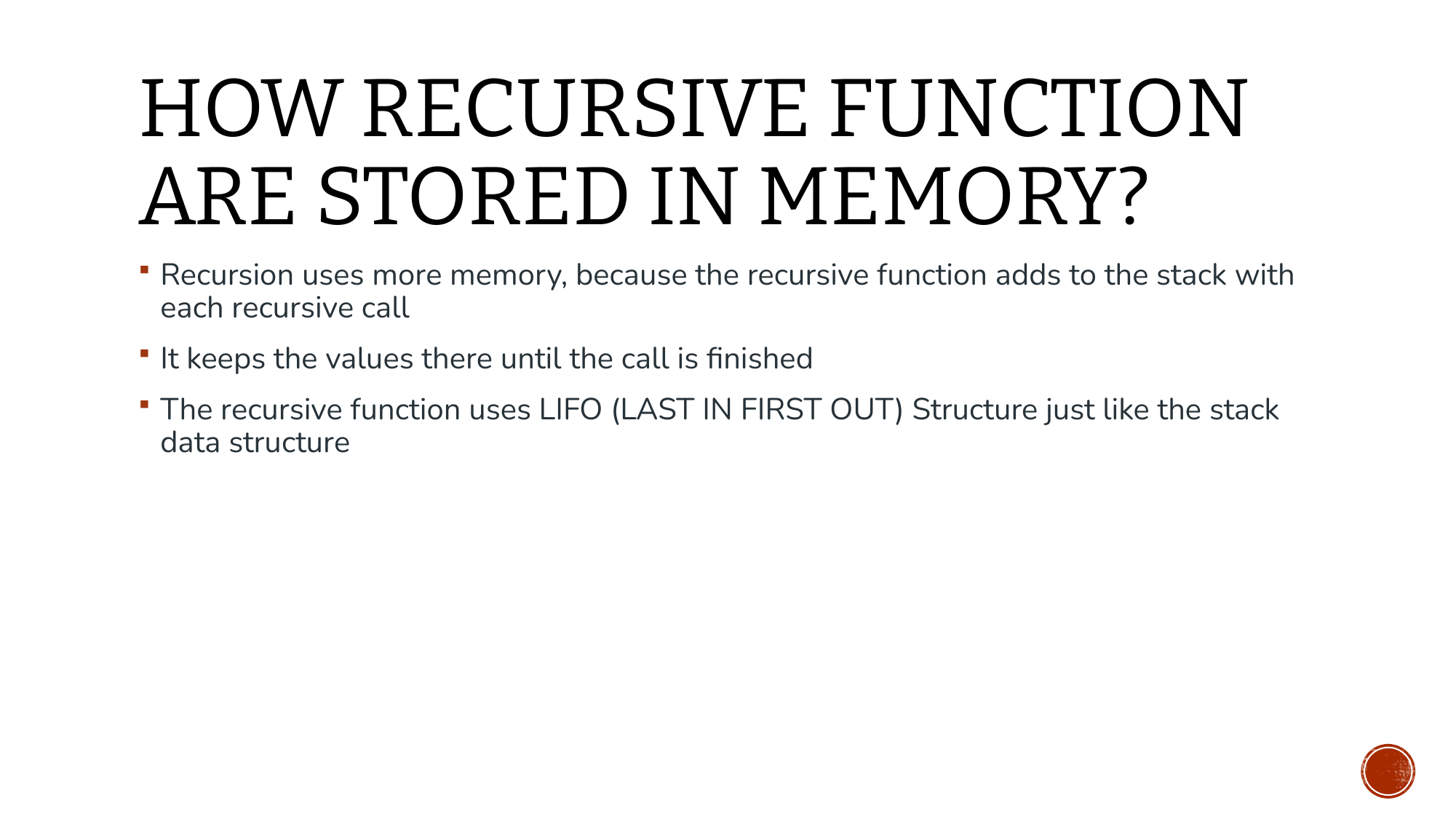

# How recursive function are stored in memory?
Recursion uses more memory, because the recursive function adds to the stack with each recursive call
It keeps the values there until the call is finished
The recursive function uses LIFO (LAST IN FIRST OUT) Structure just like the stack data structure